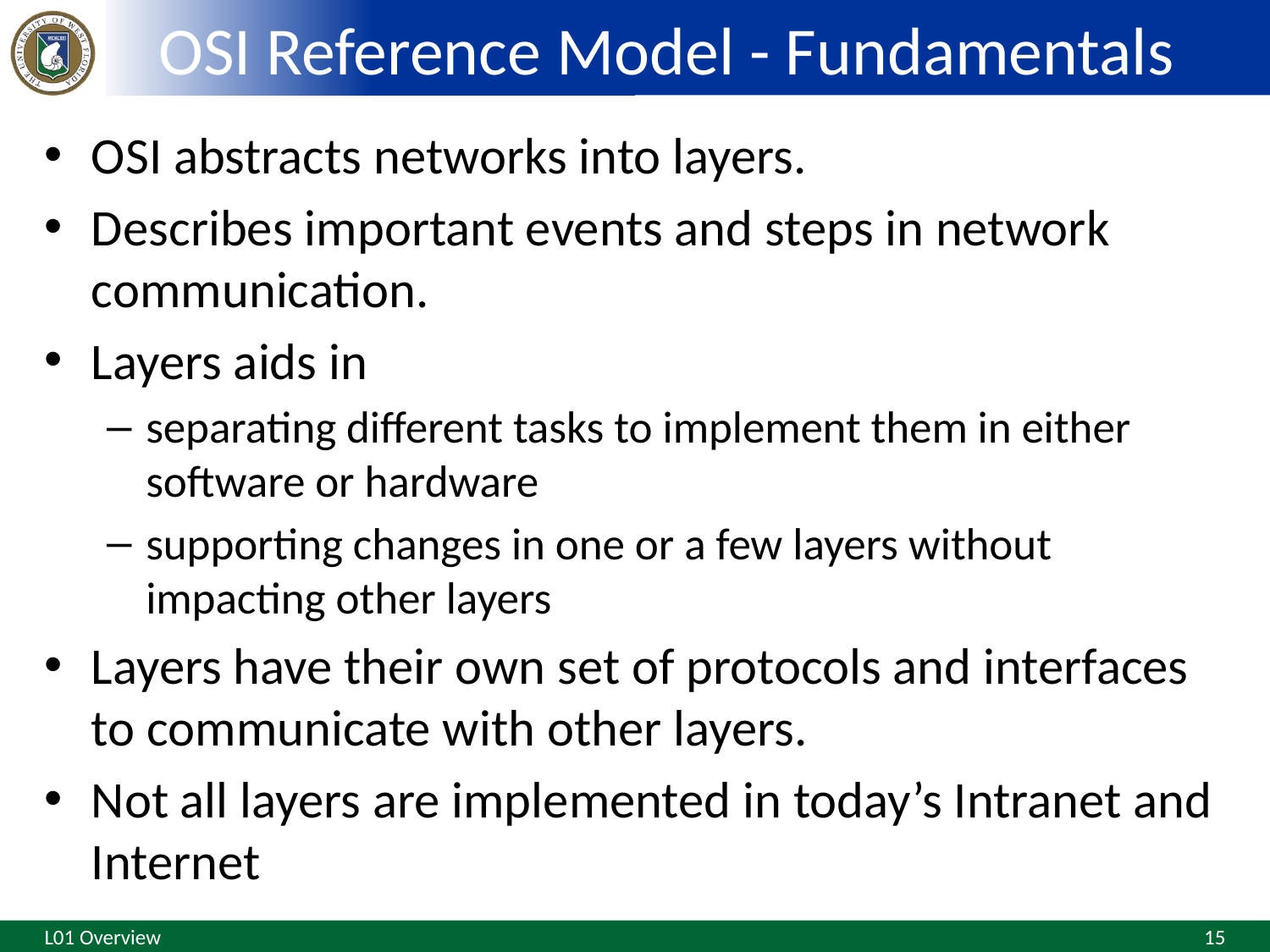

# OSI Reference Model - Fundamentals
OSI abstracts networks into layers.
Describes important events and steps in network communication.
Layers aids in
separating different tasks to implement them in either software or hardware
supporting changes in one or a few layers without impacting other layers
Layers have their own set of protocols and interfaces to communicate with other layers.
Not all layers are implemented in today’s Intranet and Internet

L01 Overview
15